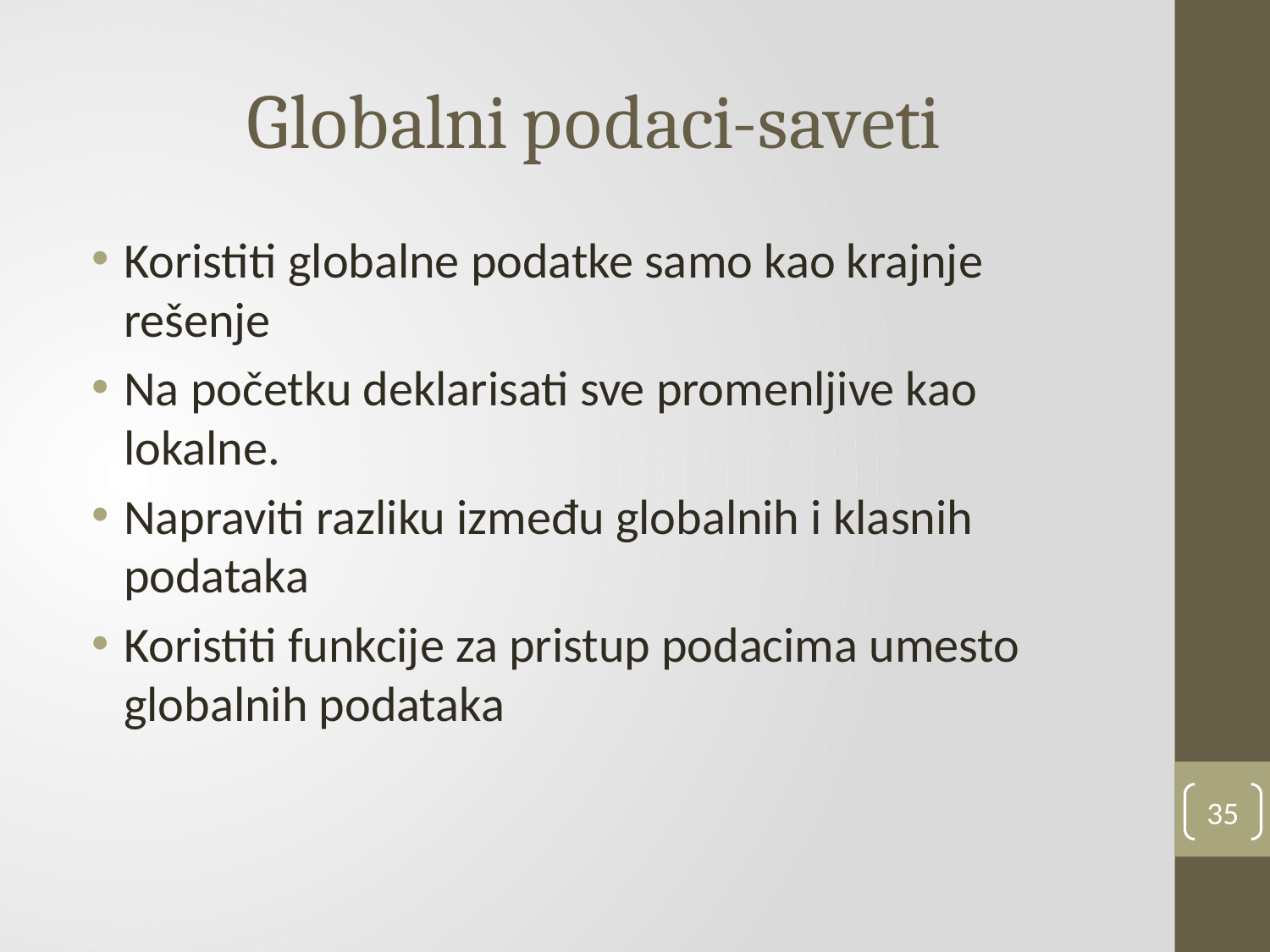

# Globalni podaci-saveti
Koristiti globalne podatke samo kao krajnje rešenje
Na početku deklarisati sve promenljive kao lokalne.
Napraviti razliku između globalnih i klasnih podataka
Koristiti funkcije za pristup podacima umesto globalnih podataka
35